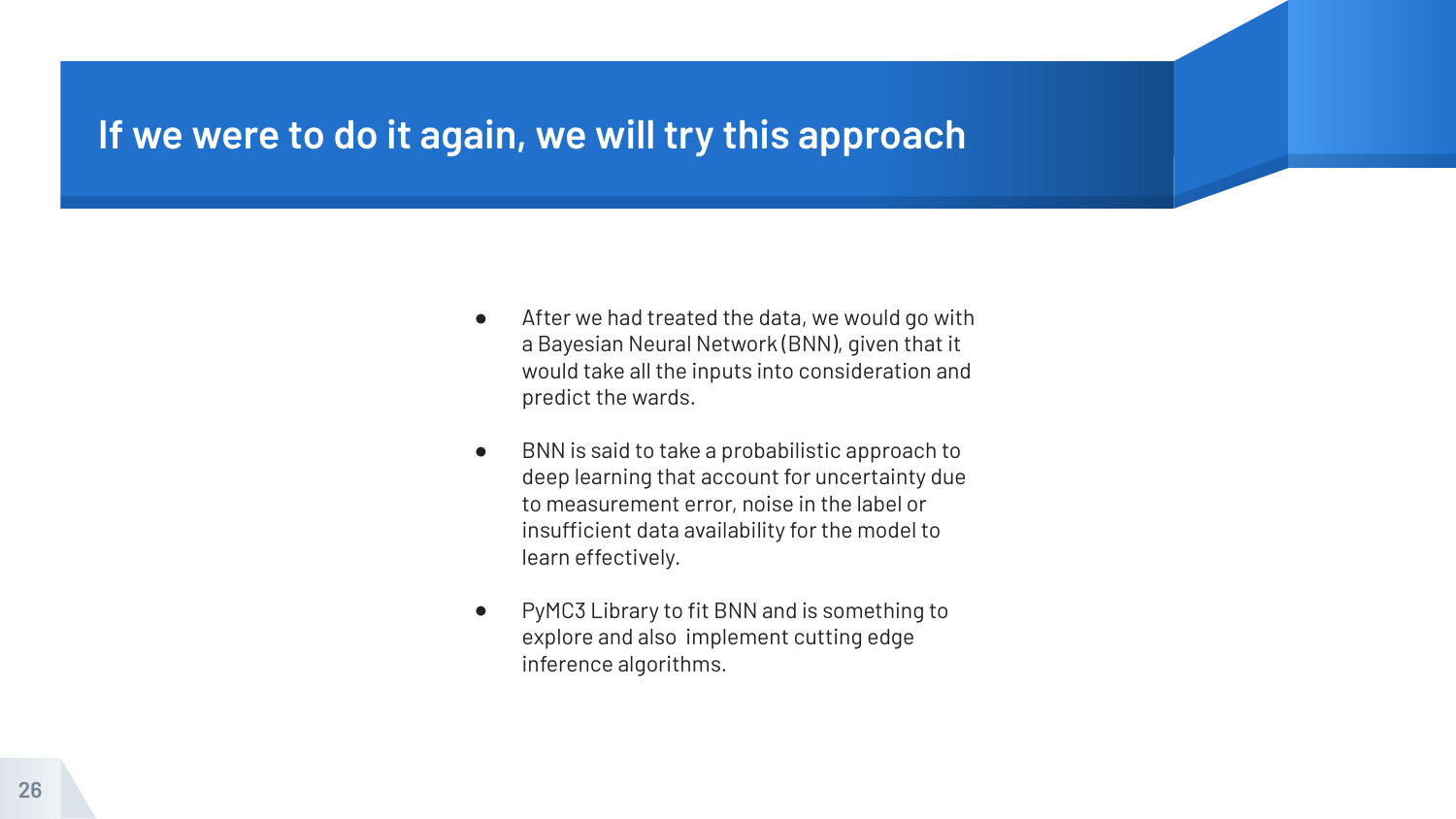

# If we were to do it again, we will try this approach
After we had treated the data, we would go with a Bayesian Neural Network (BNN), given that it would take all the inputs into consideration and predict the wards.

BNN is said to take a probabilistic approach to deep learning that account for uncertainty due to measurement error, noise in the label or insufficient data availability for the model to learn effectively.

PyMC3 Library to fit BNN and is something to explore and also  implement cutting edge inference algorithms.

26